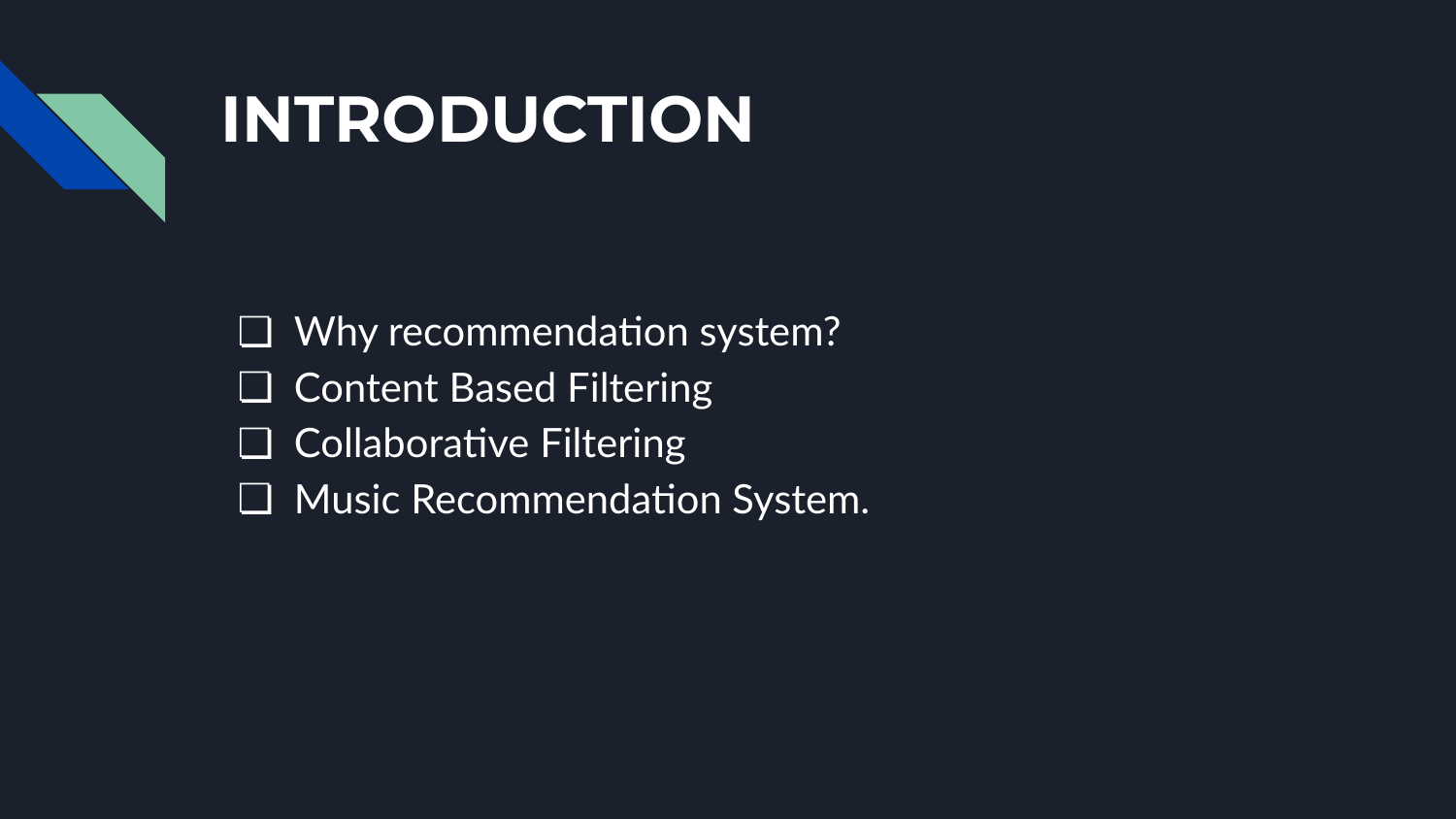

# INTRODUCTION
Why recommendation system?
Content Based Filtering
Collaborative Filtering
Music Recommendation System.